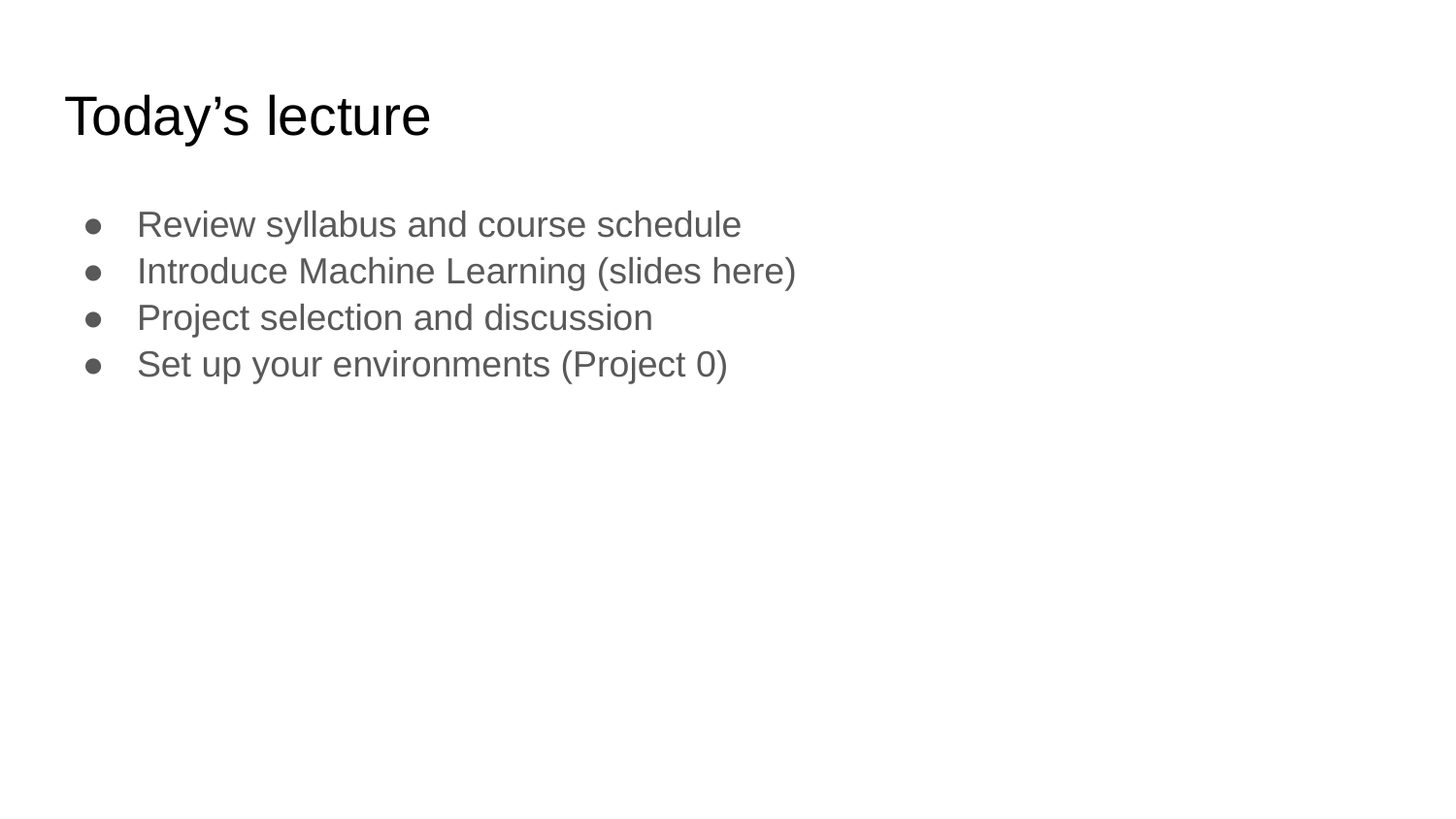

# Today’s lecture
Review syllabus and course schedule
Introduce Machine Learning (slides here)
Project selection and discussion
Set up your environments (Project 0)